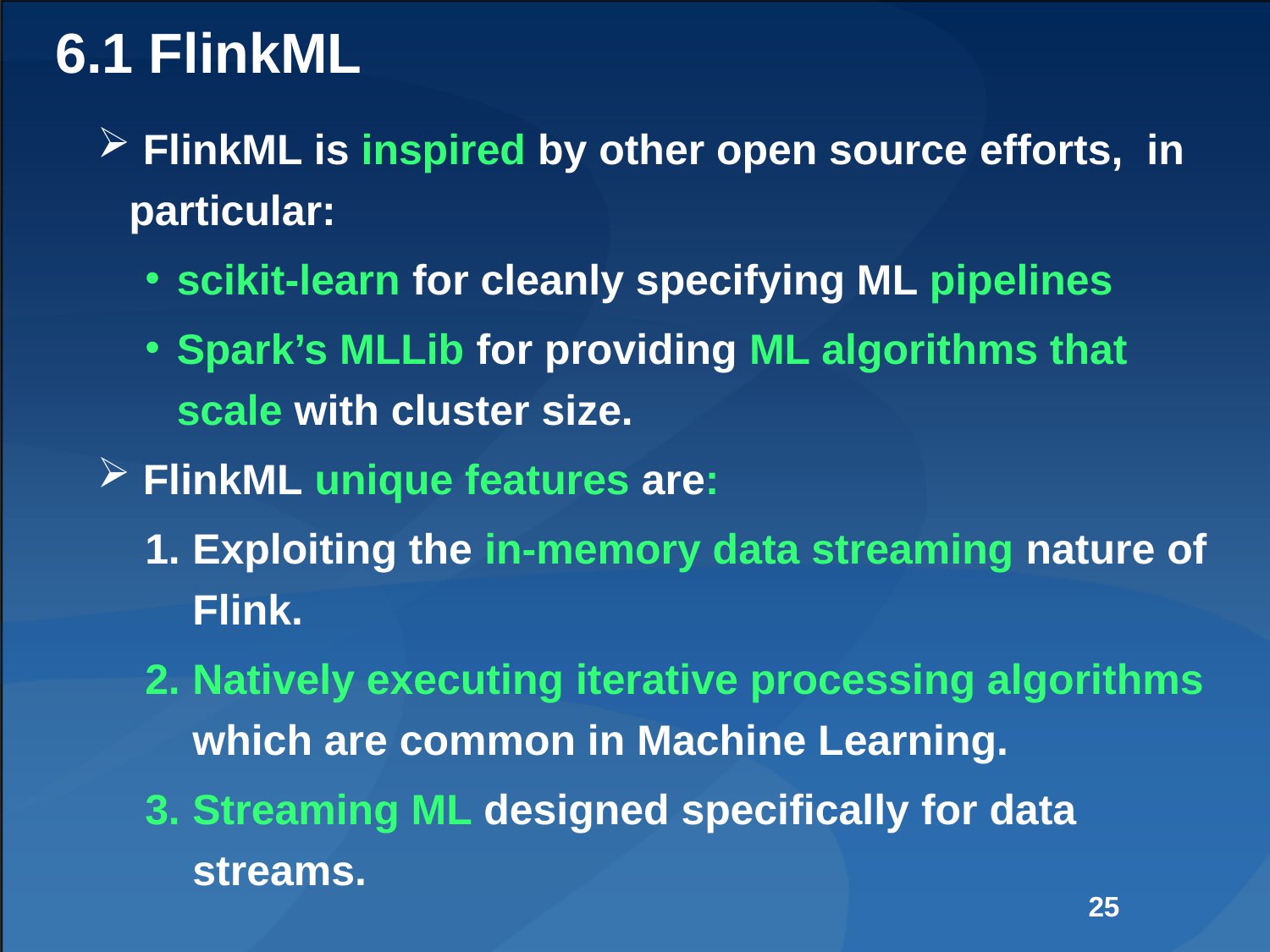

# 6.1 FlinkML
 FlinkML is inspired by other open source efforts,  in particular:
scikit-learn for cleanly specifying ML pipelines
Spark’s MLLib for providing ML algorithms that scale with cluster size.
 FlinkML unique features are:
Exploiting the in-memory data streaming nature of Flink.
Natively executing iterative processing algorithms which are common in Machine Learning.
Streaming ML designed specifically for data streams.

25